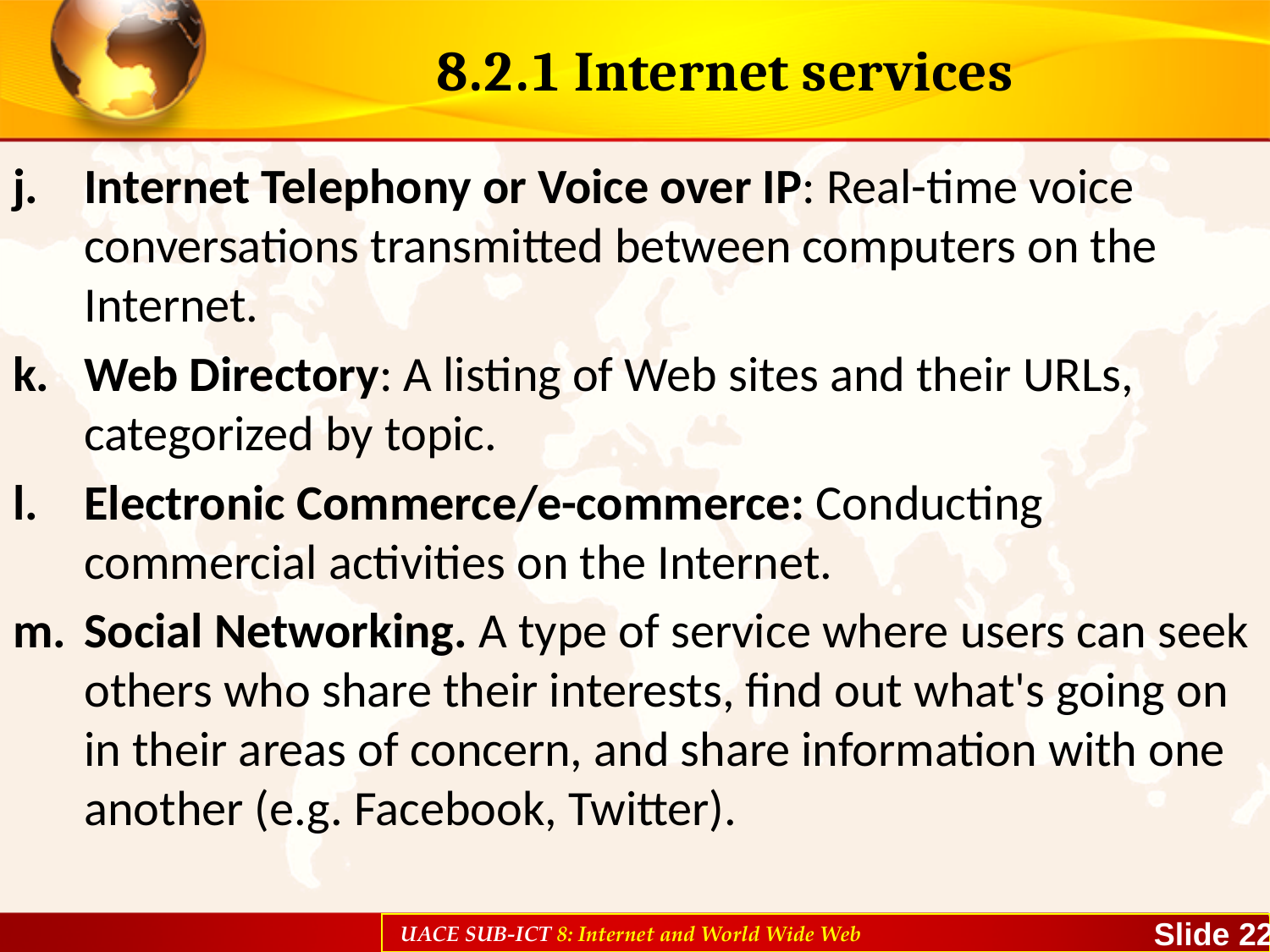

# 8.2.1 Internet services
Internet Telephony or Voice over IP: Real-time voice conversations transmitted between computers on the Internet.
Web Directory: A listing of Web sites and their URLs, categorized by topic.
Electronic Commerce/e-commerce: Conducting commercial activities on the Internet.
Social Networking. A type of service where users can seek others who share their interests, find out what's going on in their areas of concern, and share information with one another (e.g. Facebook, Twitter).